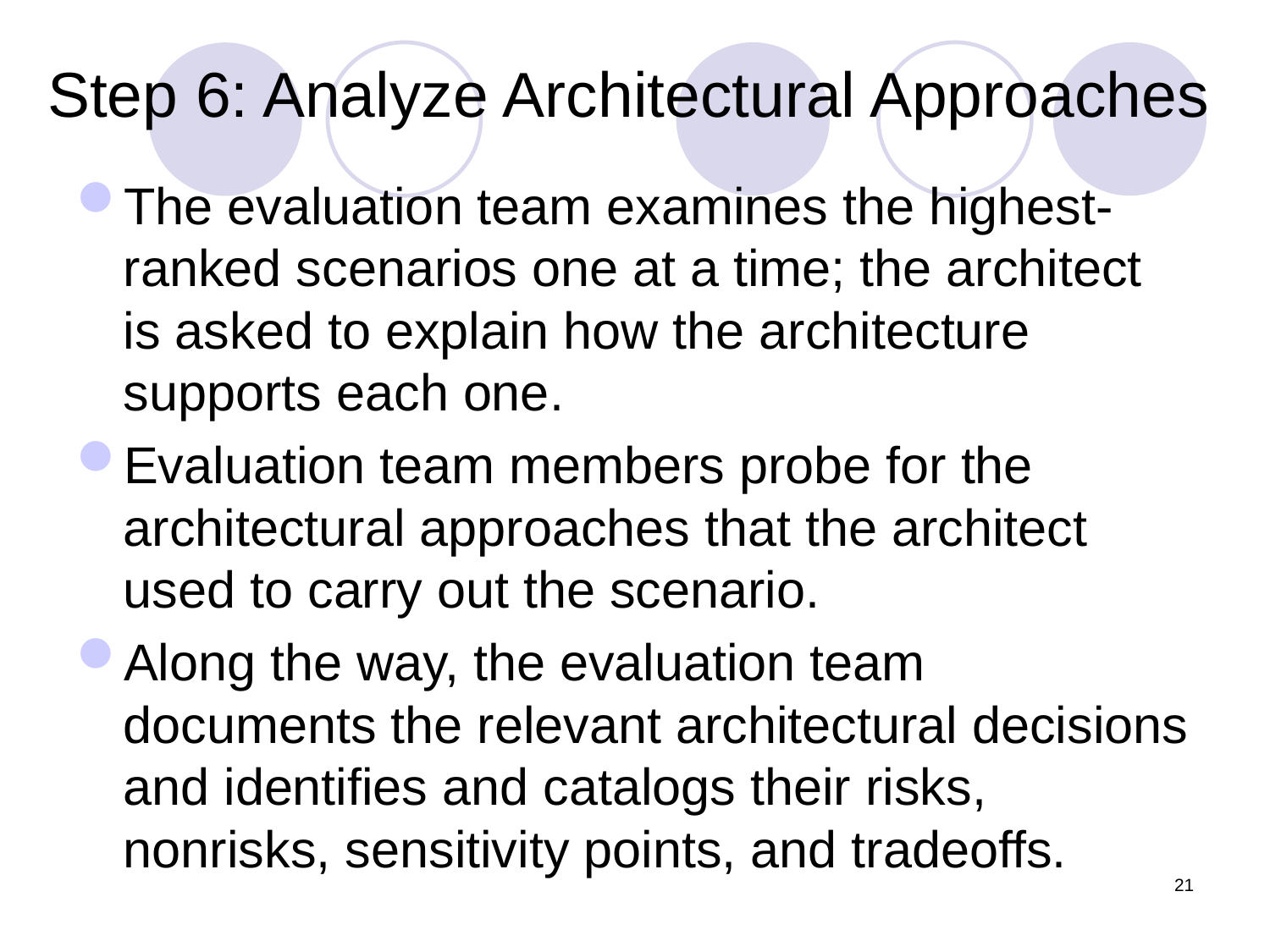

# Step 6: Analyze Architectural Approaches
The evaluation team examines the highest-ranked scenarios one at a time; the architect is asked to explain how the architecture supports each one.
Evaluation team members probe for the architectural approaches that the architect used to carry out the scenario.
Along the way, the evaluation team documents the relevant architectural decisions and identifies and catalogs their risks, nonrisks, sensitivity points, and tradeoffs.
21